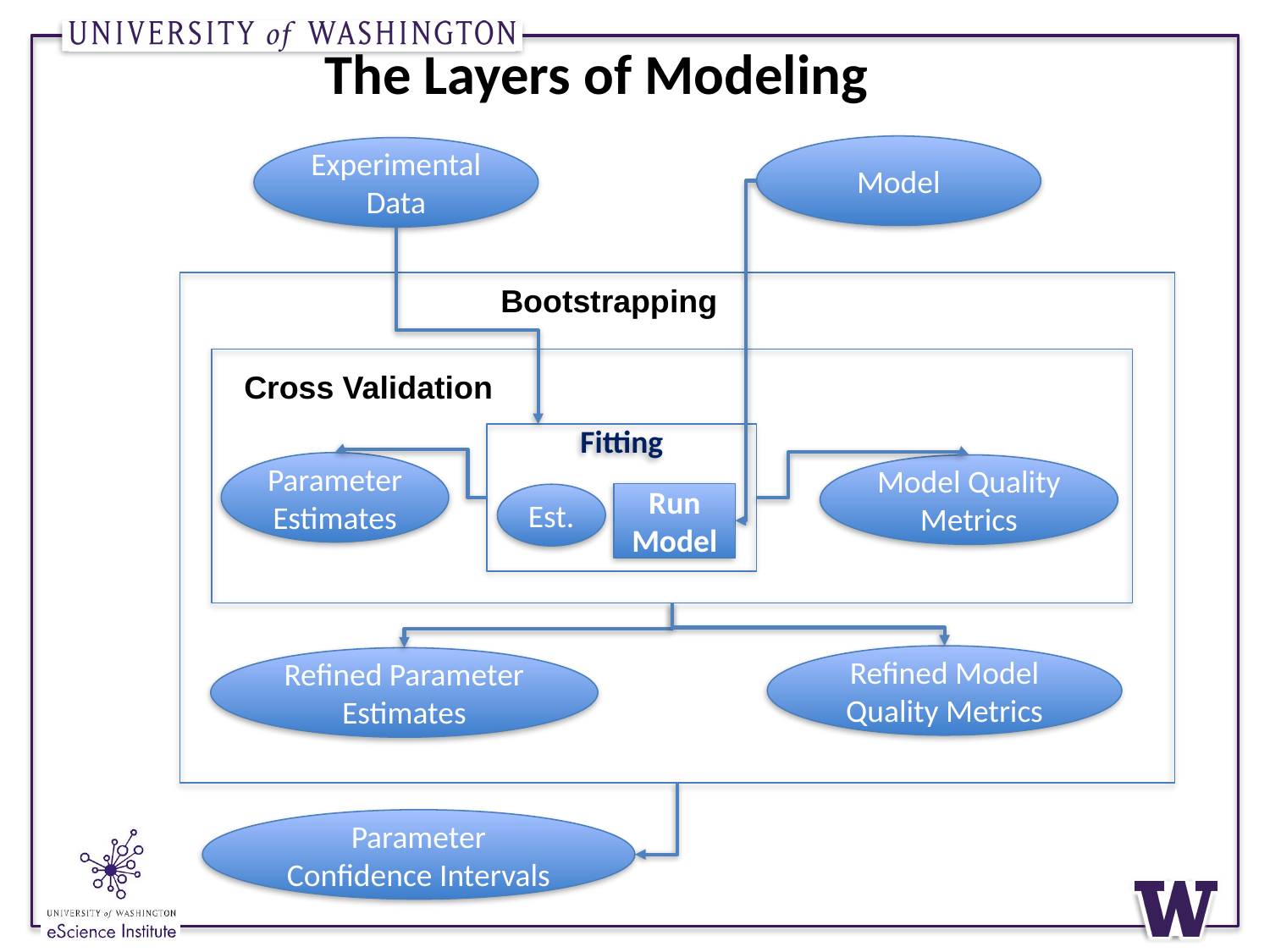

# The Layers of Modeling
Model
Experimental
Data

Bootstrapping

Cross Validation
Fitting

Parameter Estimates
Model Quality Metrics
Run
Model
Est.
Refined Model Quality Metrics
Refined Parameter Estimates
Parameter Confidence Intervals